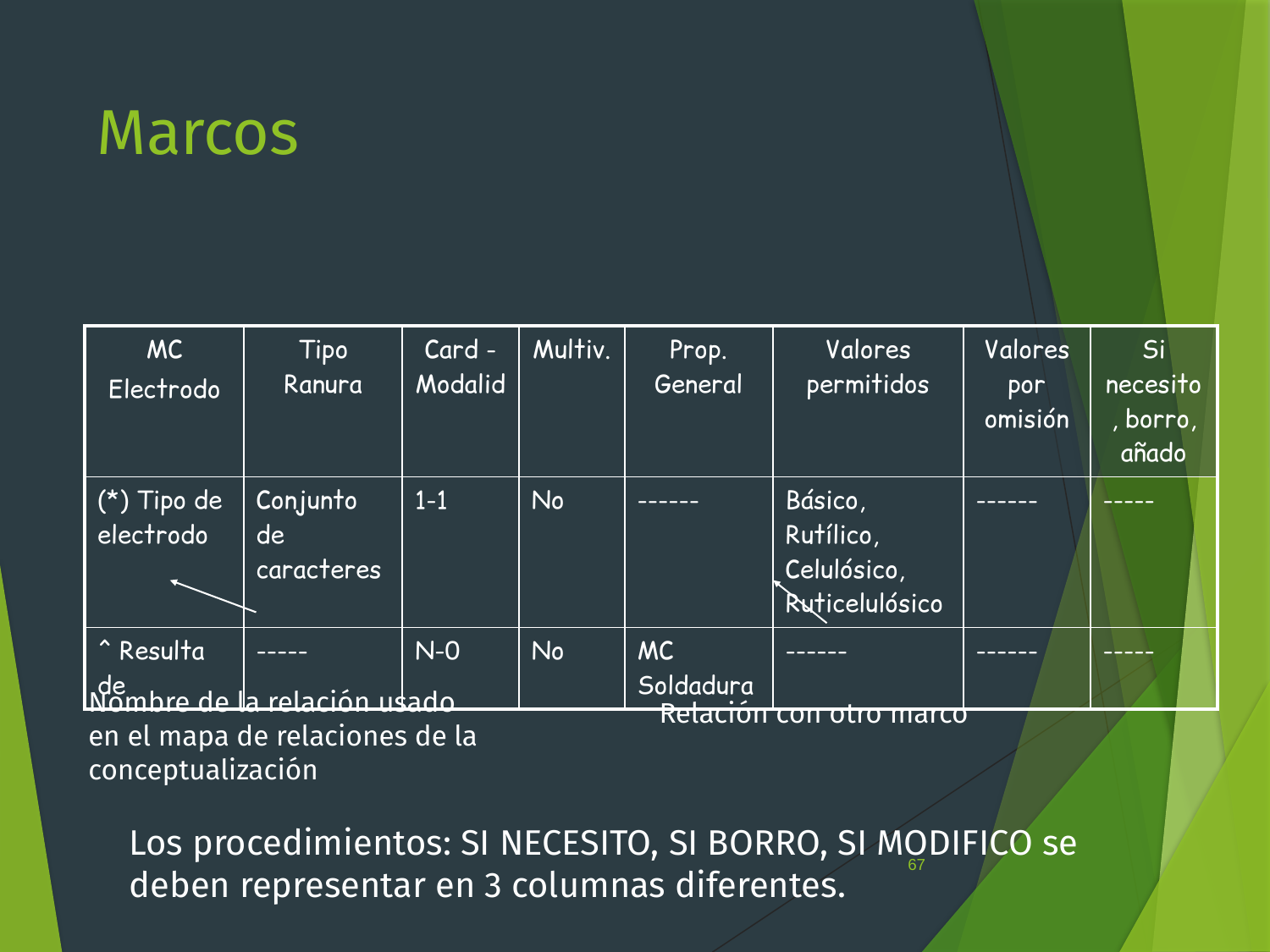

# Marcos

| MC Electrodo | Tipo Ranura | Card - Modalid | Multiv. | Prop. General | Valores permitidos | Valores por omisión | Si necesito, borro, añado |
| --- | --- | --- | --- | --- | --- | --- | --- |
| (\*) Tipo de electrodo | Conjunto de caracteres | 1-1 | No | ------ | Básico, Rutílico, Celulósico, Ruticelulósico | ------ | ----- |
| ^ Resulta de | ----- | N-0 | No | MC Soldadura | ------ | ------ | ----- |
Nombre de la relación usado
en el mapa de relaciones de la
conceptualización
Relación con otro marco
Los procedimientos: SI NECESITO, SI BORRO, SI MODIFICO se deben representar en 3 columnas diferentes.
67